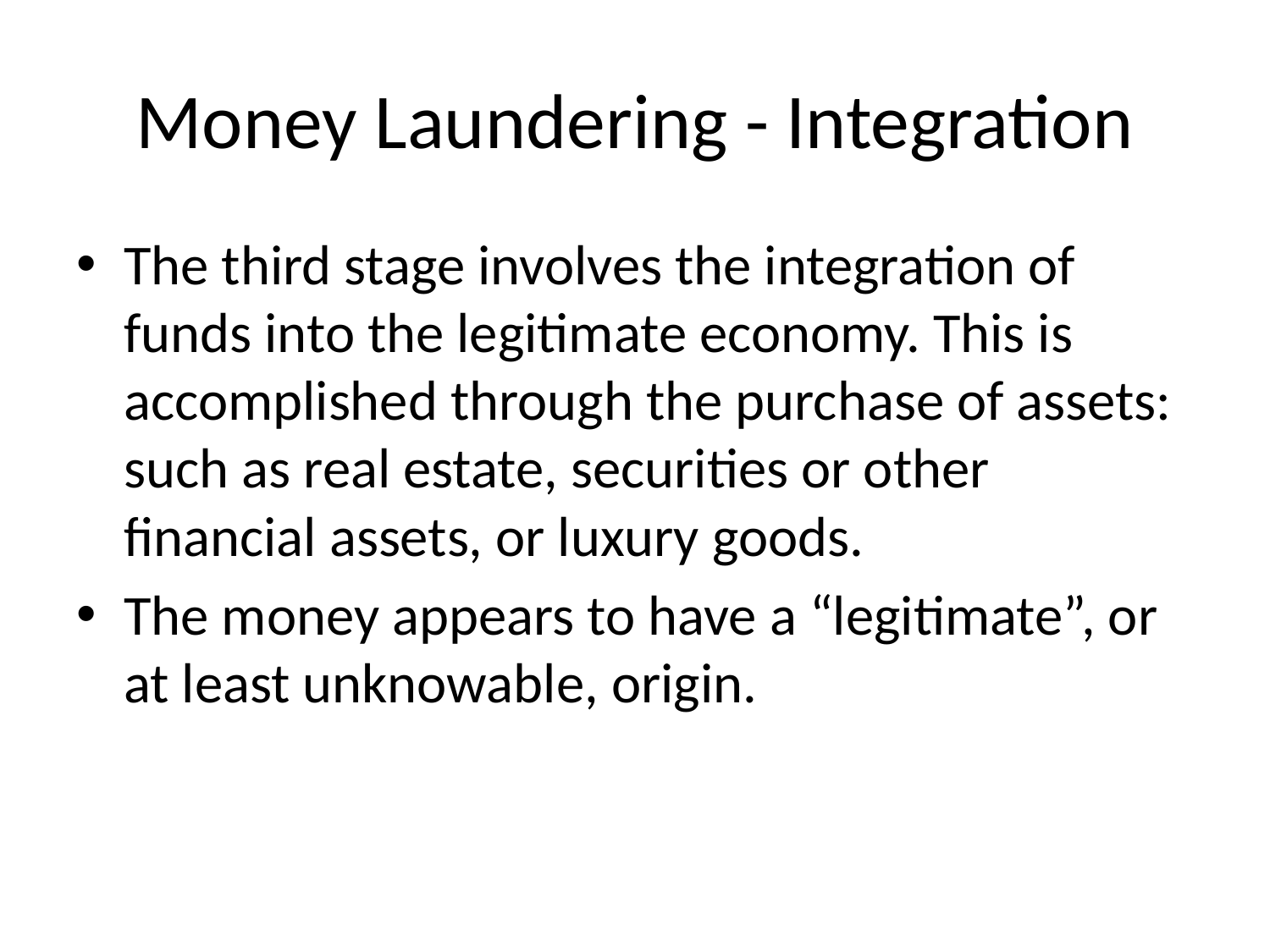

# Money Laundering - Integration
The third stage involves the integration of funds into the legitimate economy. This is accomplished through the purchase of assets: such as real estate, securities or other financial assets, or luxury goods.
The money appears to have a “legitimate”, or at least unknowable, origin.